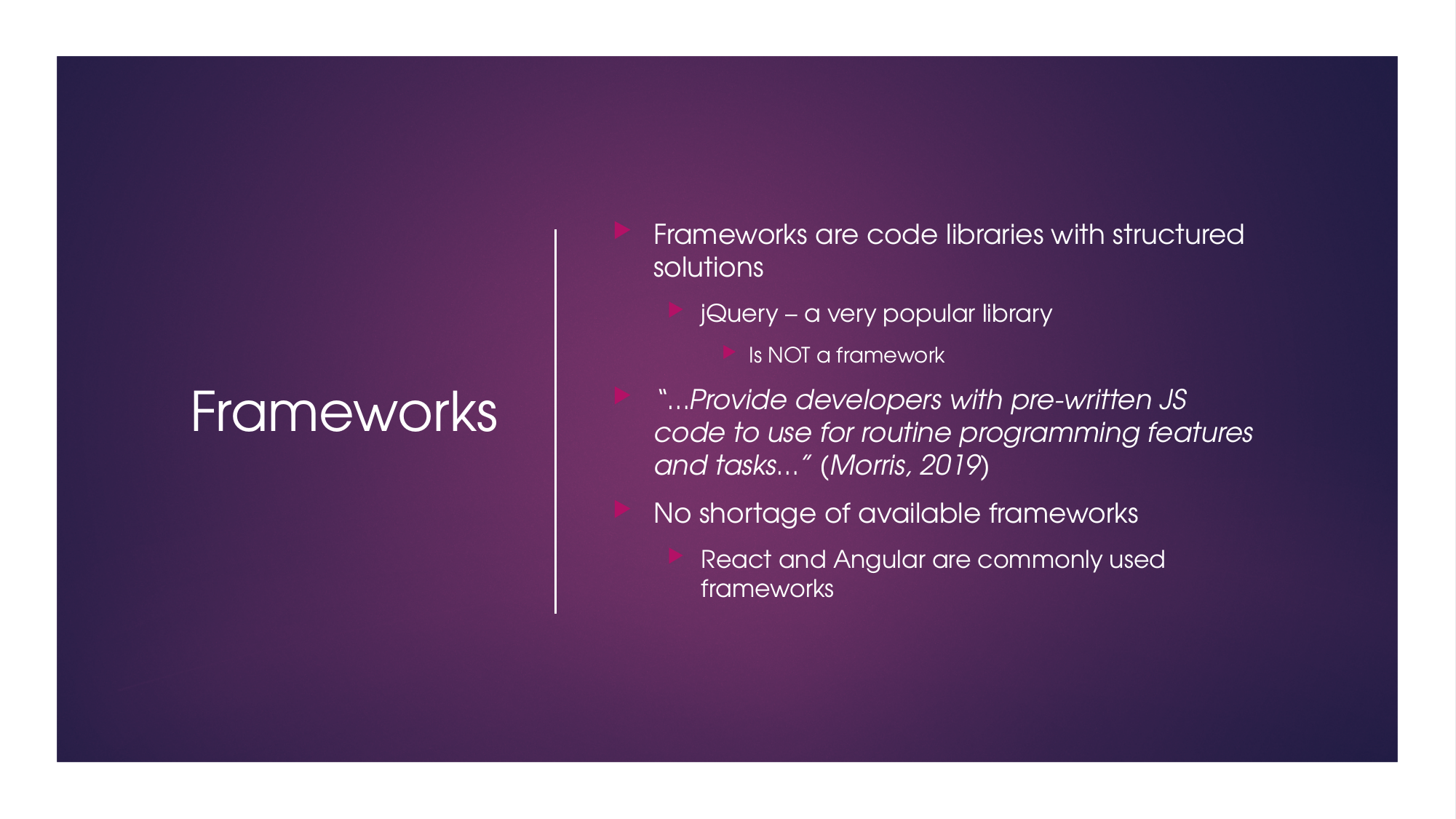

# Frameworks
Frameworks are code libraries with structured solutions
jQuery – a very popular library
Is NOT a framework
“…Provide developers with pre-written JS code to use for routine programming features and tasks…” (Morris, 2019)
No shortage of available frameworks
React and Angular are commonly used frameworks